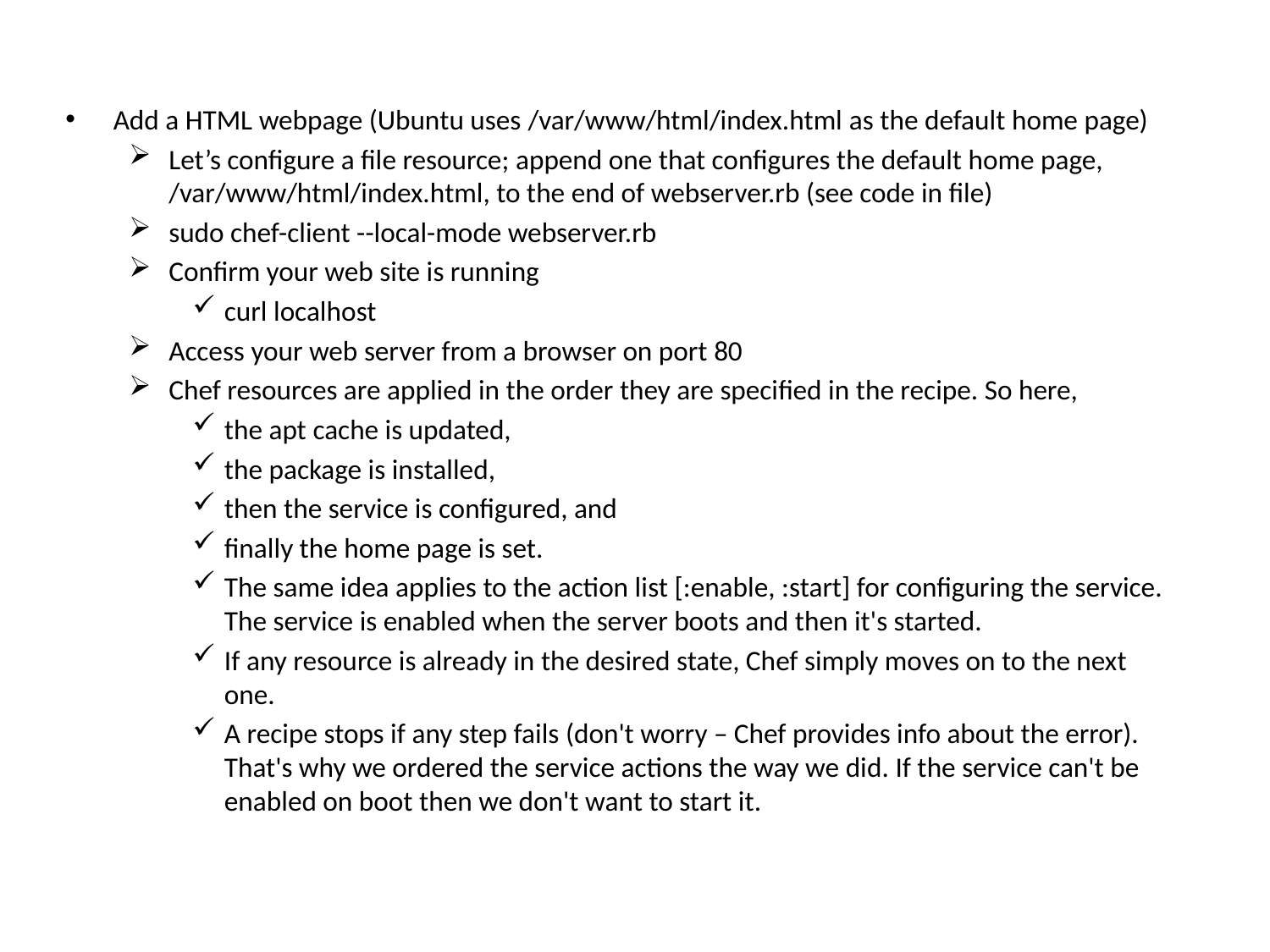

Add a HTML webpage (Ubuntu uses /var/www/html/index.html as the default home page)
Let’s configure a file resource; append one that configures the default home page, /var/www/html/index.html, to the end of webserver.rb (see code in file)
sudo chef-client --local-mode webserver.rb
Confirm your web site is running
curl localhost
Access your web server from a browser on port 80
Chef resources are applied in the order they are specified in the recipe. So here,
the apt cache is updated,
the package is installed,
then the service is configured, and
finally the home page is set.
The same idea applies to the action list [:enable, :start] for configuring the service. The service is enabled when the server boots and then it's started.
If any resource is already in the desired state, Chef simply moves on to the next one.
A recipe stops if any step fails (don't worry – Chef provides info about the error). That's why we ordered the service actions the way we did. If the service can't be enabled on boot then we don't want to start it.